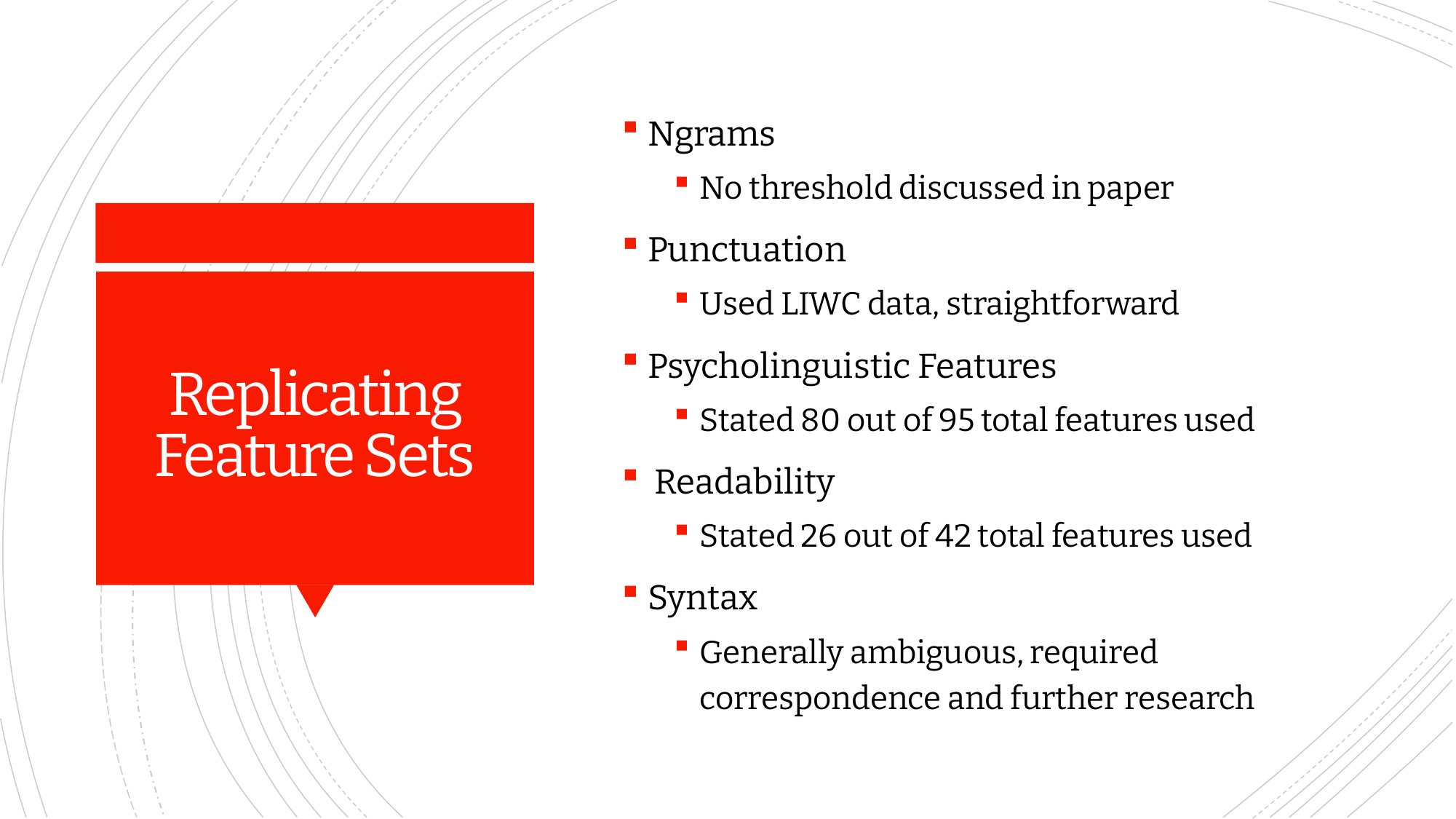

Ngrams
No threshold discussed in paper
Punctuation
Used LIWC data, straightforward
Psycholinguistic Features
Stated 80 out of 95 total features used
 Readability
Stated 26 out of 42 total features used
Syntax
Generally ambiguous, required correspondence and further research
# Replicating Feature Sets